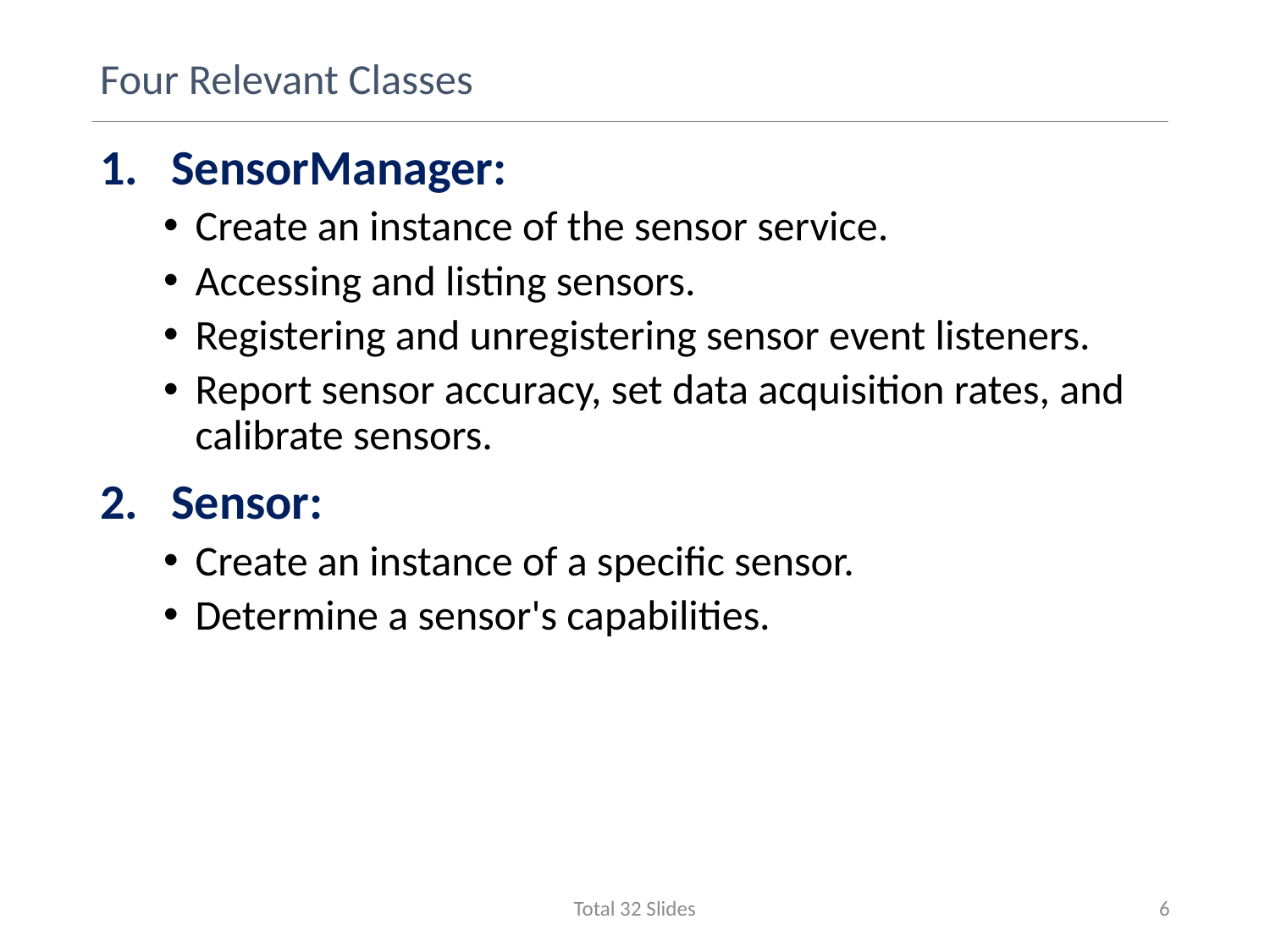

# Four Relevant Classes
SensorManager:
Create an instance of the sensor service.
Accessing and listing sensors.
Registering and unregistering sensor event listeners.
Report sensor accuracy, set data acquisition rates, and calibrate sensors.
Sensor:
Create an instance of a specific sensor.
Determine a sensor's capabilities.
Total 32 Slides
6